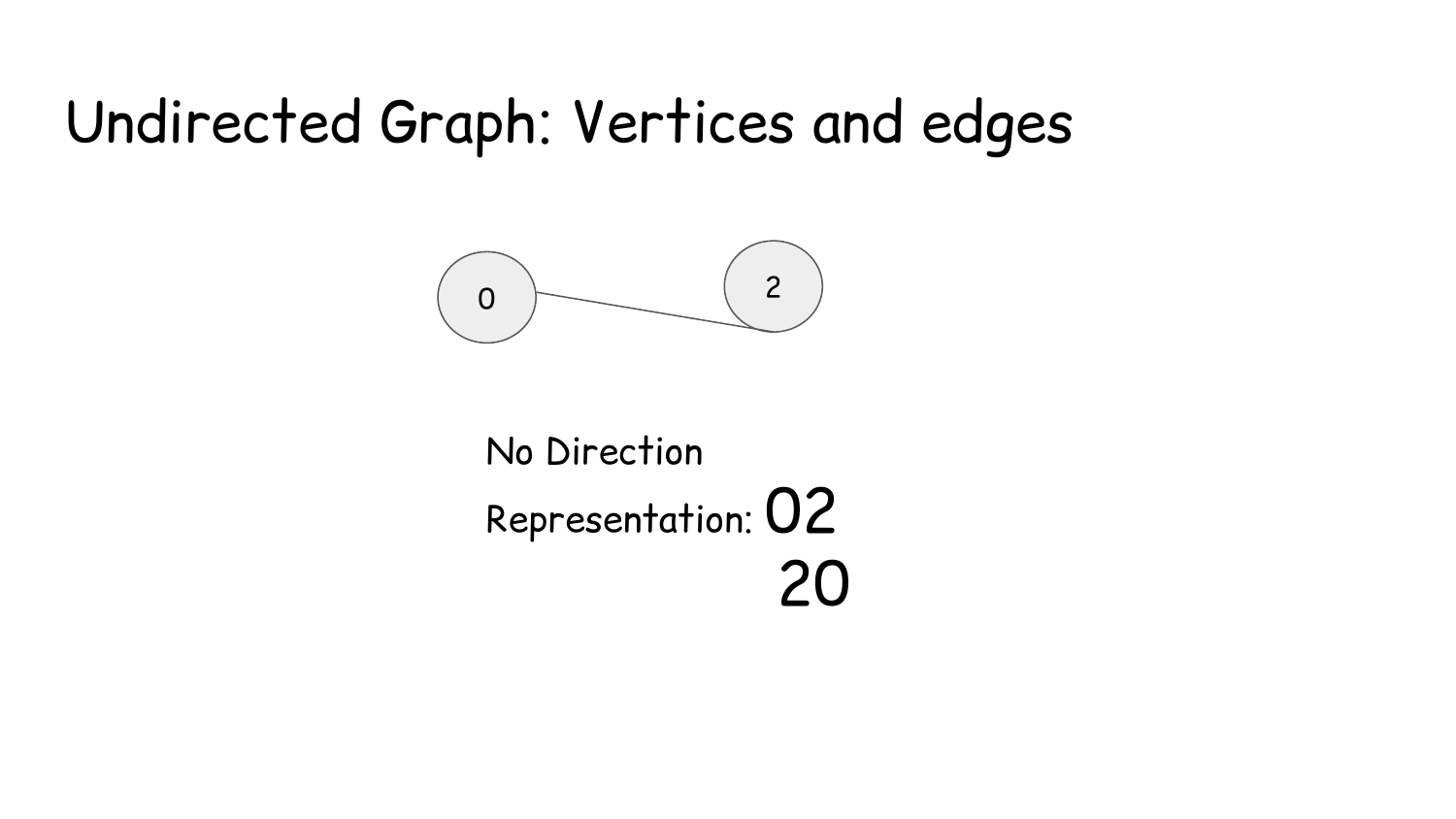

# Undirected Graph: Vertices and edges
2
0
No Direction
Representation: 02
                20